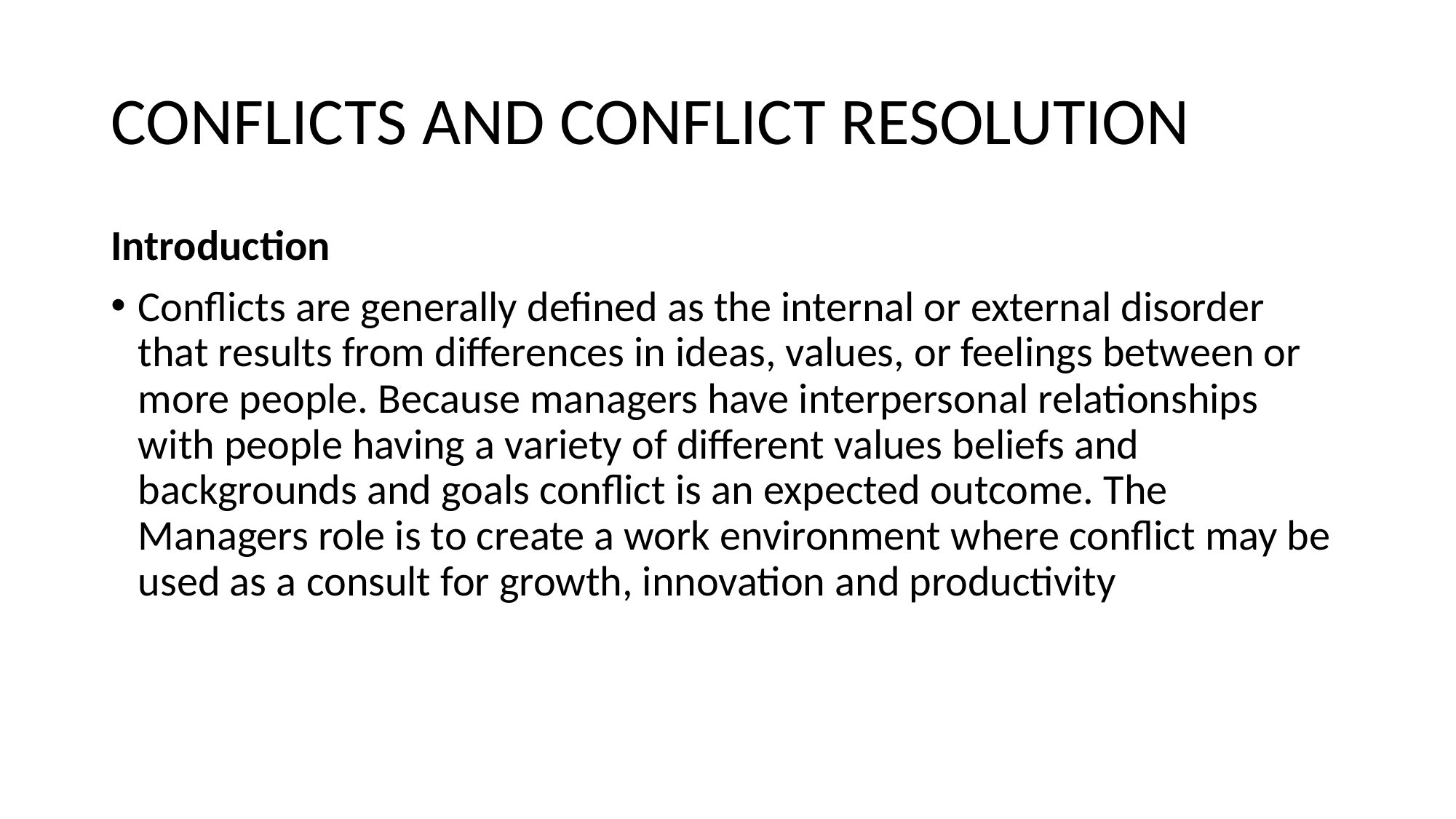

# CONFLICTS AND CONFLICT RESOLUTION
Introduction
Conflicts are generally defined as the internal or external disorder that results from differences in ideas, values, or feelings between or more people. Because managers have interpersonal relationships with people having a variety of different values beliefs and backgrounds and goals conflict is an expected outcome. The Managers role is to create a work environment where conflict may be used as a consult for growth, innovation and productivity